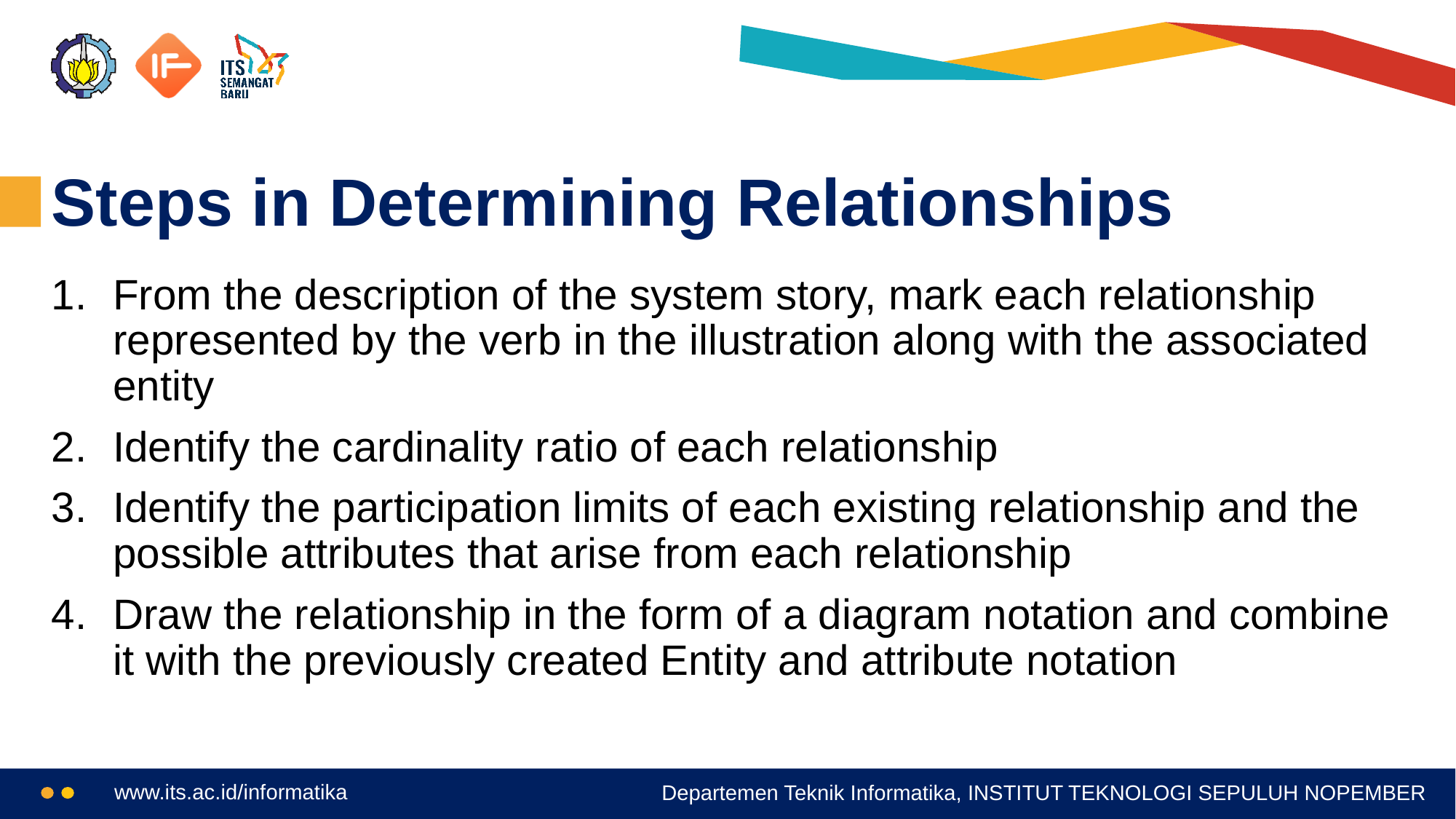

# Steps in Determining Relationships
From the description of the system story, mark each relationship represented by the verb in the illustration along with the associated entity
Identify the cardinality ratio of each relationship
Identify the participation limits of each existing relationship and the possible attributes that arise from each relationship
Draw the relationship in the form of a diagram notation and combine it with the previously created Entity and attribute notation